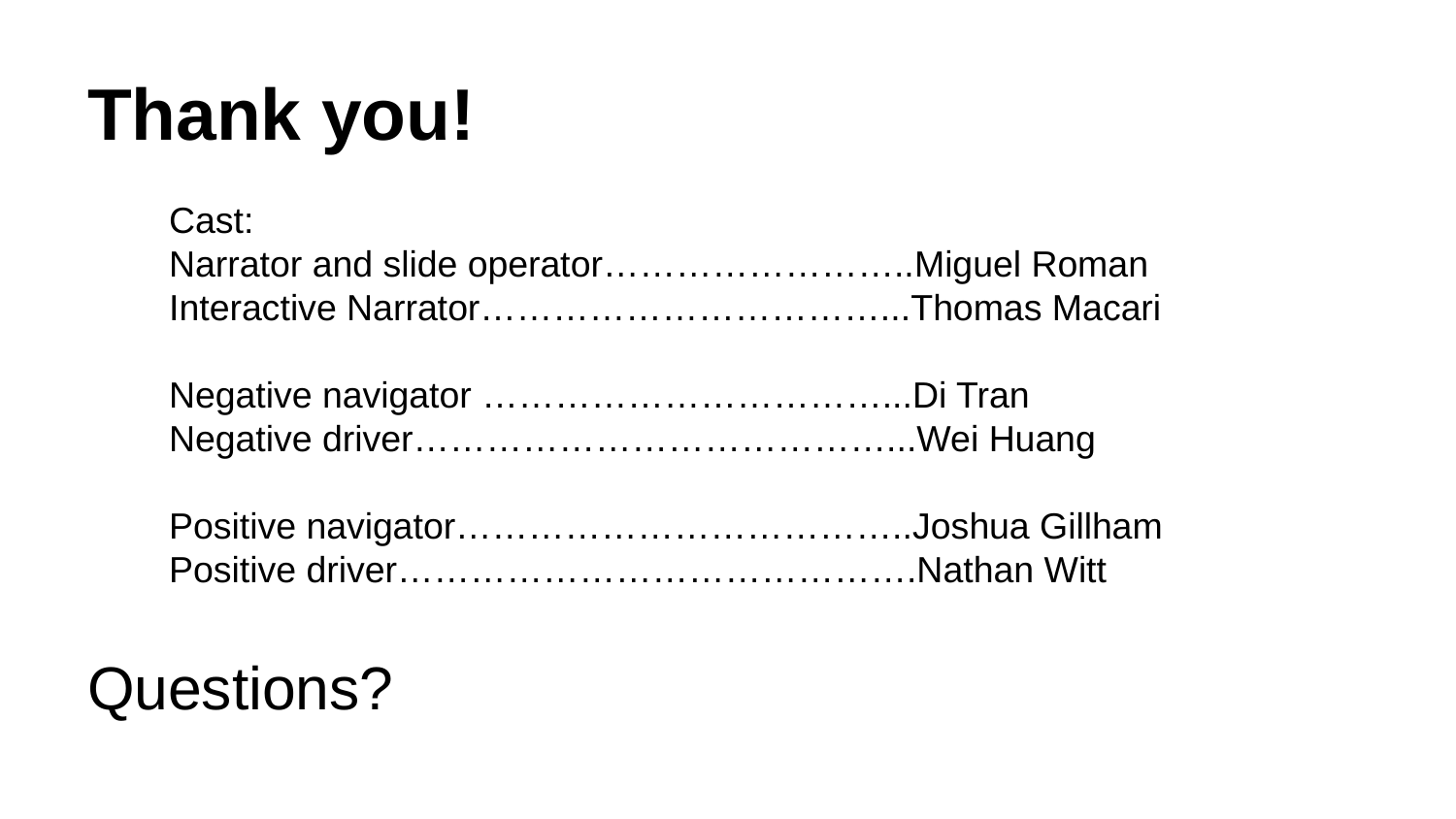

# Thank you!
Cast:
Narrator and slide operator……………………..Miguel Roman
Interactive Narrator……………………………...Thomas Macari

Negative navigator ……………………………...Di Tran
Negative driver…………………………………...Wei Huang

Positive navigator………………………………..Joshua Gillham
Positive driver…………………………………….Nathan Witt
Questions?